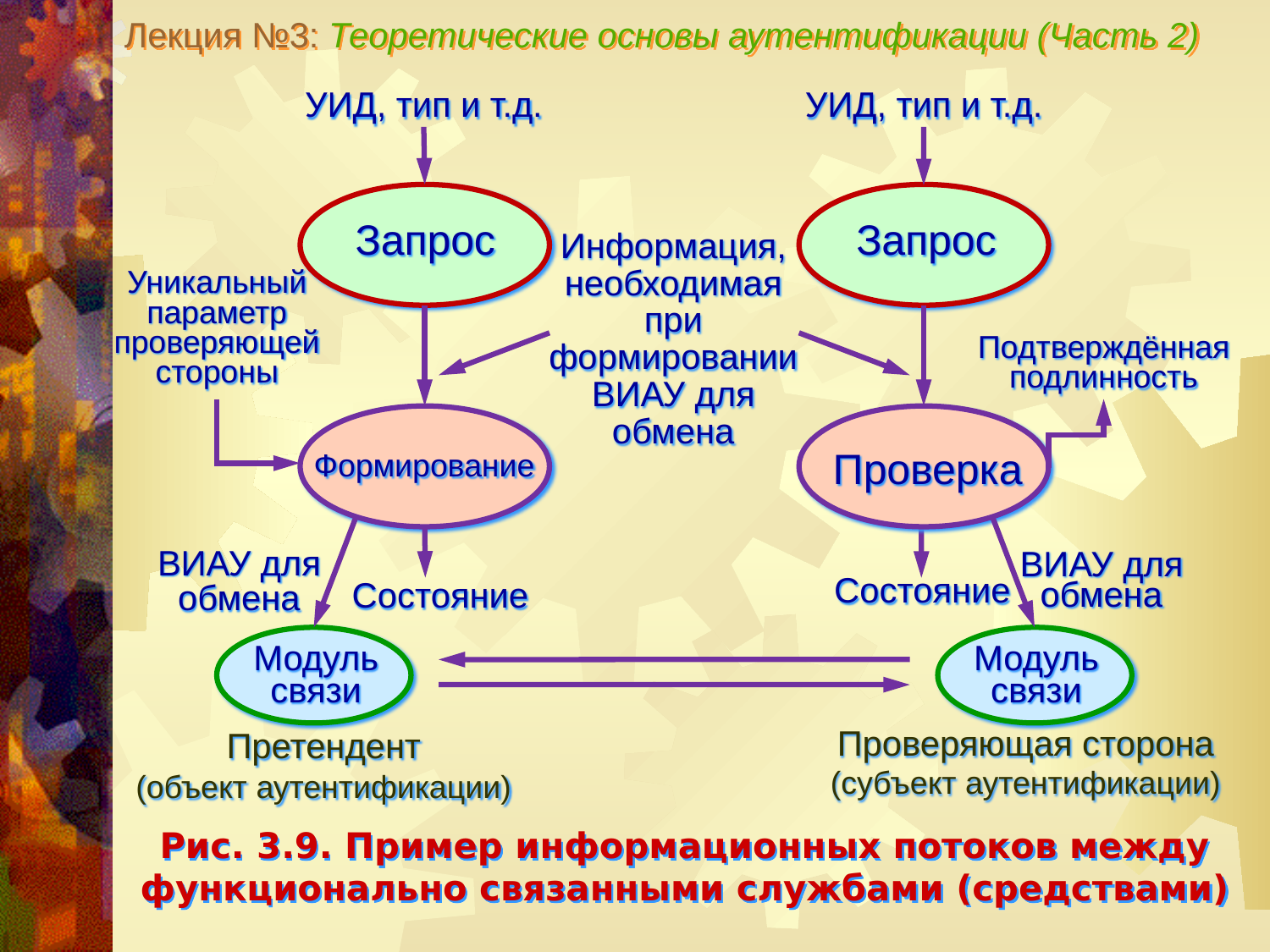

Лекция №3: Теоретические основы аутентификации (Часть 2)
УИД, тип и т.д.
УИД, тип и т.д.

Запрос
Запрос
Информация,
необходимая при
формировании
ВИАУ для обмена
Уникальный параметр
проверяющей стороны
Подтверждённая
подлинность

Формирование
Проверка
ВИАУ для обмена
ВИАУ для обмена
Состояние
Состояние

Модуль
связи
Модуль
связи
Претендент
(объект аутентификации)
Проверяющая сторона
(субъект аутентификации)
Рис. 3.9. Пример информационных потоков между функционально связанными службами (средствами)